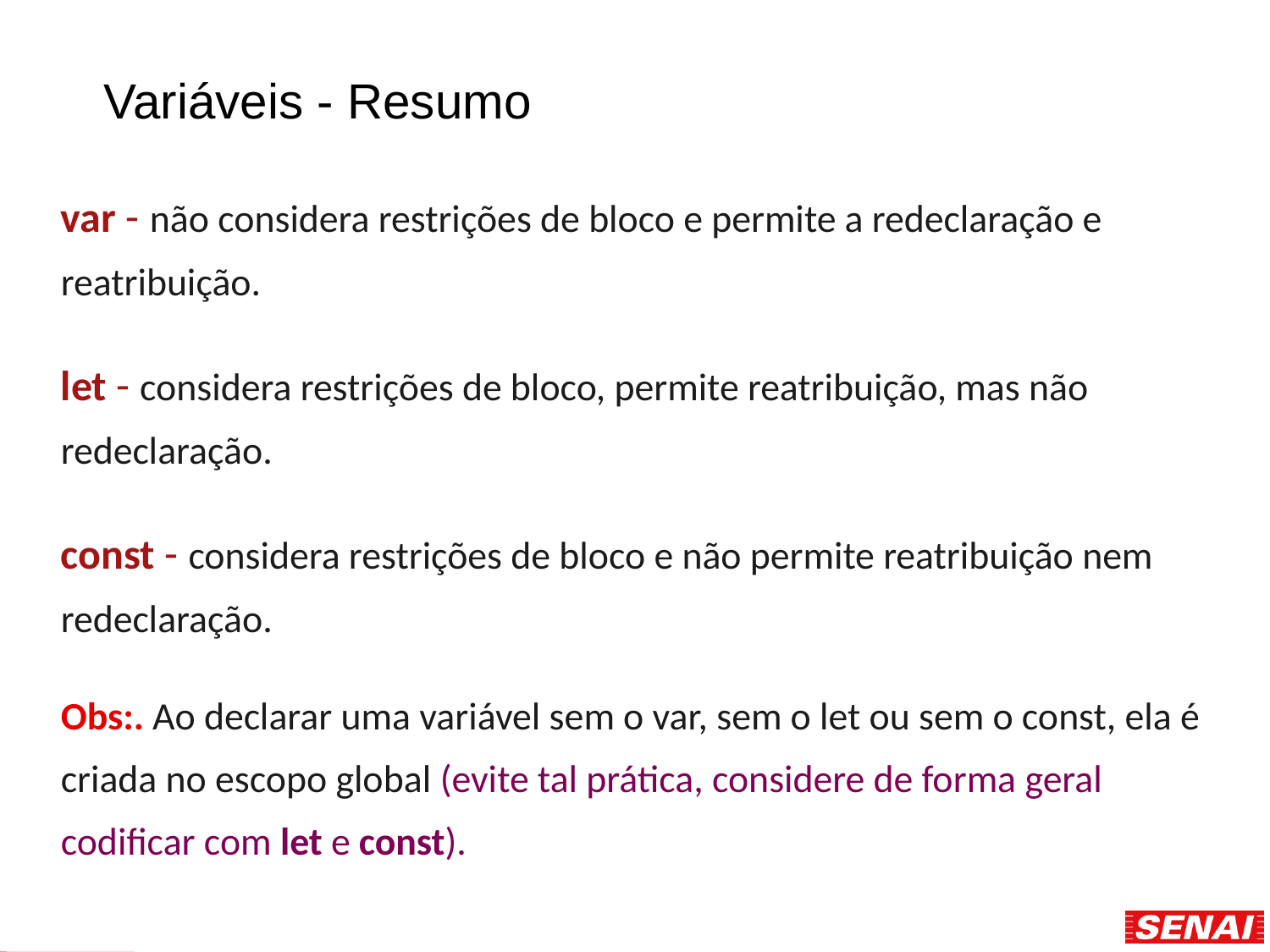

# Variáveis - Resumo
var - não considera restrições de bloco e permite a redeclaração e reatribuição.

let - considera restrições de bloco, permite reatribuição, mas não redeclaração.

const - considera restrições de bloco e não permite reatribuição nem redeclaração.

Obs:. Ao declarar uma variável sem o var, sem o let ou sem o const, ela é criada no escopo global (evite tal prática, considere de forma geral codificar com let e const).